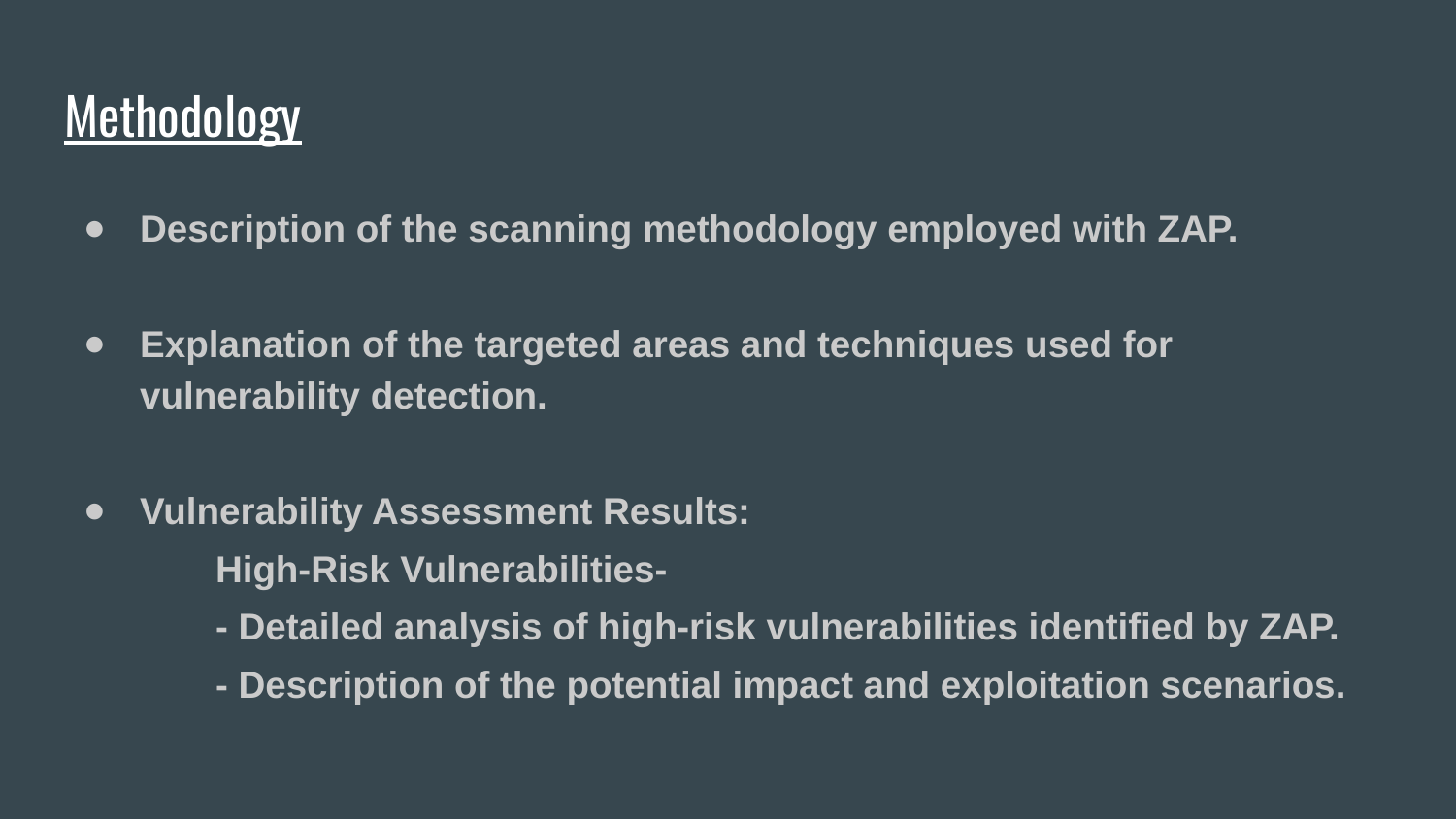

# Methodology
Description of the scanning methodology employed with ZAP.

Explanation of the targeted areas and techniques used for vulnerability detection.

Vulnerability Assessment Results:
High-Risk Vulnerabilities-
- Detailed analysis of high-risk vulnerabilities identified by ZAP.
- Description of the potential impact and exploitation scenarios.